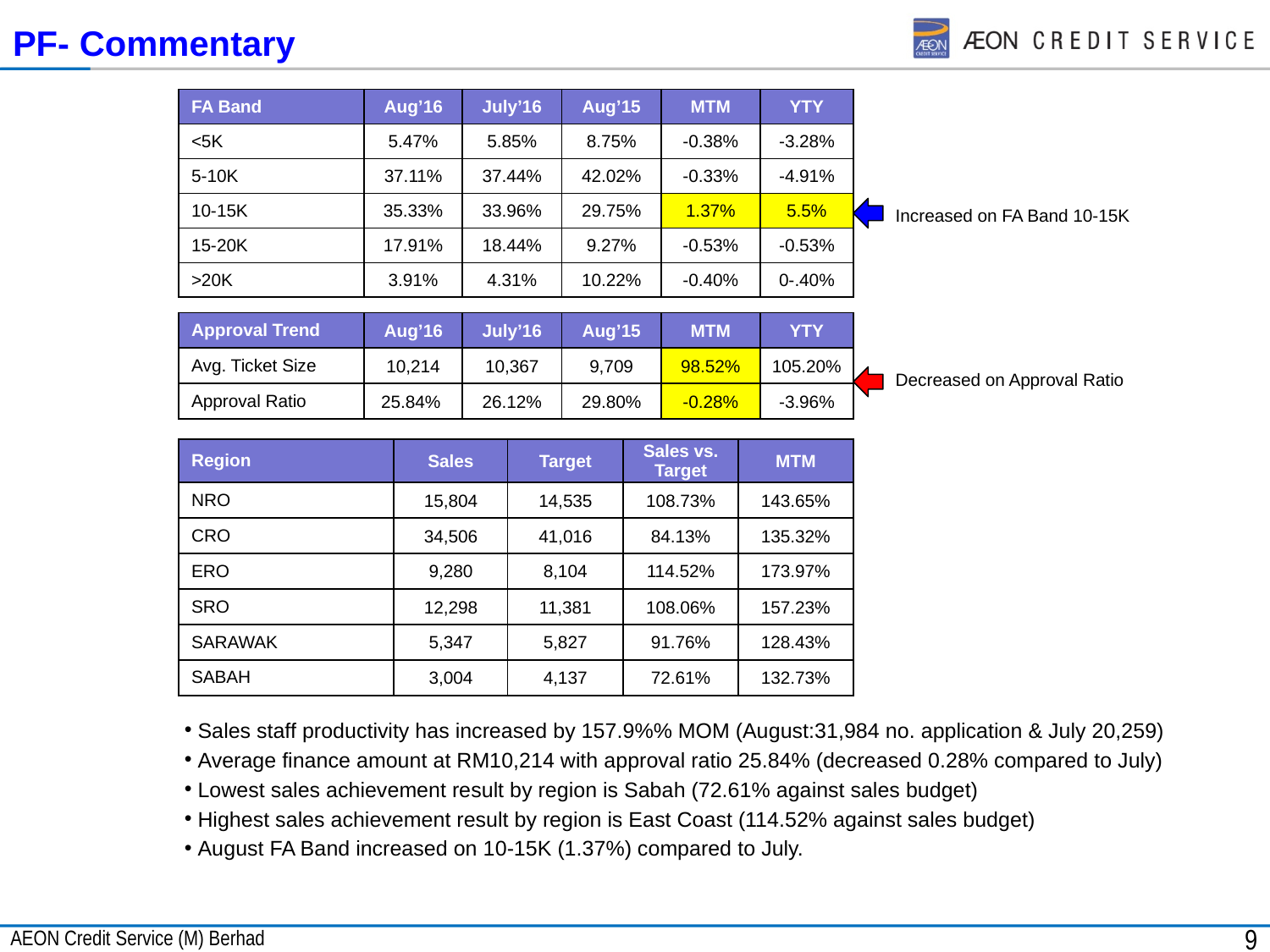

# PF- Commentary
| FA Band | Aug’16 | July’16 | Aug’15 | MTM | YTY |
| --- | --- | --- | --- | --- | --- |
| <5K | 5.47% | 5.85% | 8.75% | -0.38% | -3.28% |
| 5-10K | 37.11% | 37.44% | 42.02% | -0.33% | -4.91% |
| 10-15K | 35.33% | 33.96% | 29.75% | 1.37% | 5.5% |
| 15-20K | 17.91% | 18.44% | 9.27% | -0.53% | -0.53% |
| >20K | 3.91% | 4.31% | 10.22% | -0.40% | 0-.40% |

 Sales staff productivity has increased by 157.9%% MOM (August:31,984 no. application & July 20,259)
 Average finance amount at RM10,214 with approval ratio 25.84% (decreased 0.28% compared to July)
 Lowest sales achievement result by region is Sabah (72.61% against sales budget)
 Highest sales achievement result by region is East Coast (114.52% against sales budget)
 August FA Band increased on 10-15K (1.37%) compared to July.

Increased on FA Band 10-15K
| Approval Trend | Aug’16 | July’16 | Aug’15 | MTM | YTY |
| --- | --- | --- | --- | --- | --- |
| Avg. Ticket Size | 10,214 | 10,367 | 9,709 | 98.52% | 105.20% |
| Approval Ratio | 25.84% | 26.12% | 29.80% | -0.28% | -3.96% |
Decreased on Approval Ratio

| Region | Sales | Target | Sales vs. Target | MTM |
| --- | --- | --- | --- | --- |
| NRO | 15,804 | 14,535 | 108.73% | 143.65% |
| CRO | 34,506 | 41,016 | 84.13% | 135.32% |
| ERO | 9,280 | 8,104 | 114.52% | 173.97% |
| SRO | 12,298 | 11,381 | 108.06% | 157.23% |
| SARAWAK | 5,347 | 5,827 | 91.76% | 128.43% |
| SABAH | 3,004 | 4,137 | 72.61% | 132.73% |